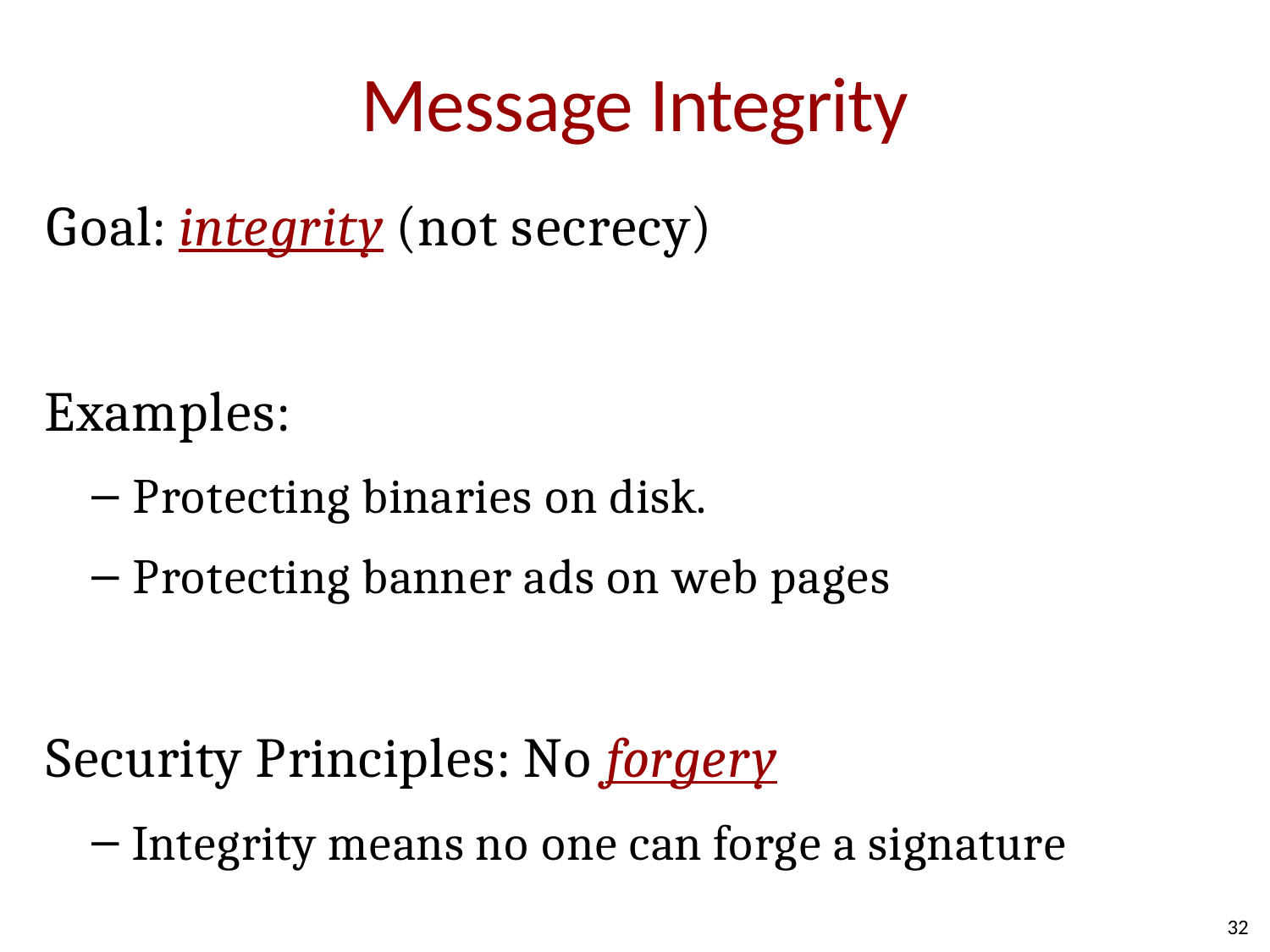

# Message Integrity
Goal: integrity (not secrecy)

Examples:
Protecting binaries on disk.
Protecting banner ads on web pages

Security Principles: No forgery
Integrity means no one can forge a signature

32